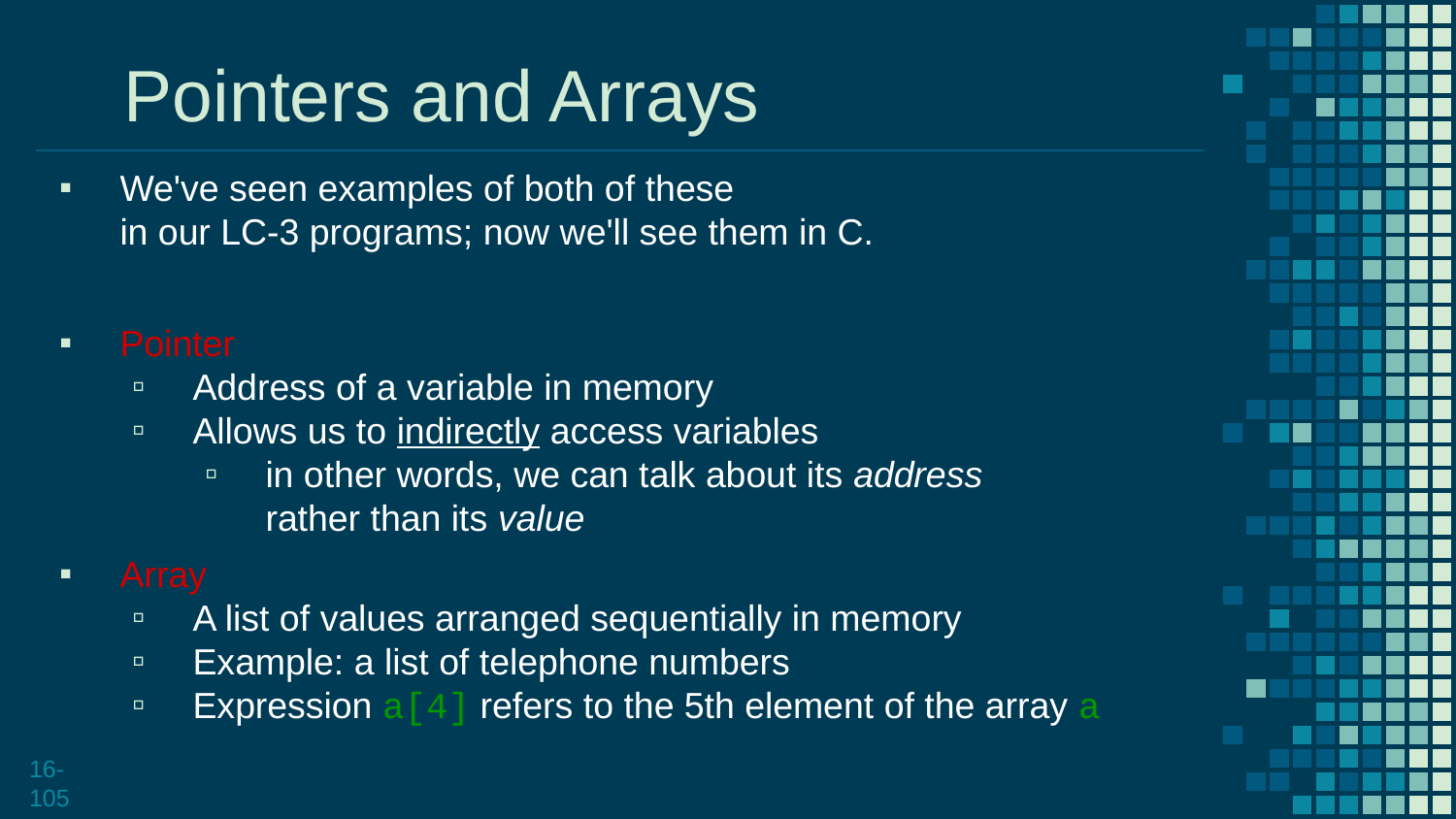

# Pointers and Arrays
We've seen examples of both of these
in our LC-3 programs; now we'll see them in C.

Pointer
Address of a variable in memory
Allows us to indirectly access variables
in other words, we can talk about its address
rather than its value
Array
A list of values arranged sequentially in memory
Example: a list of telephone numbers
Expression a[4] refers to the 5th element of the array a
16-105